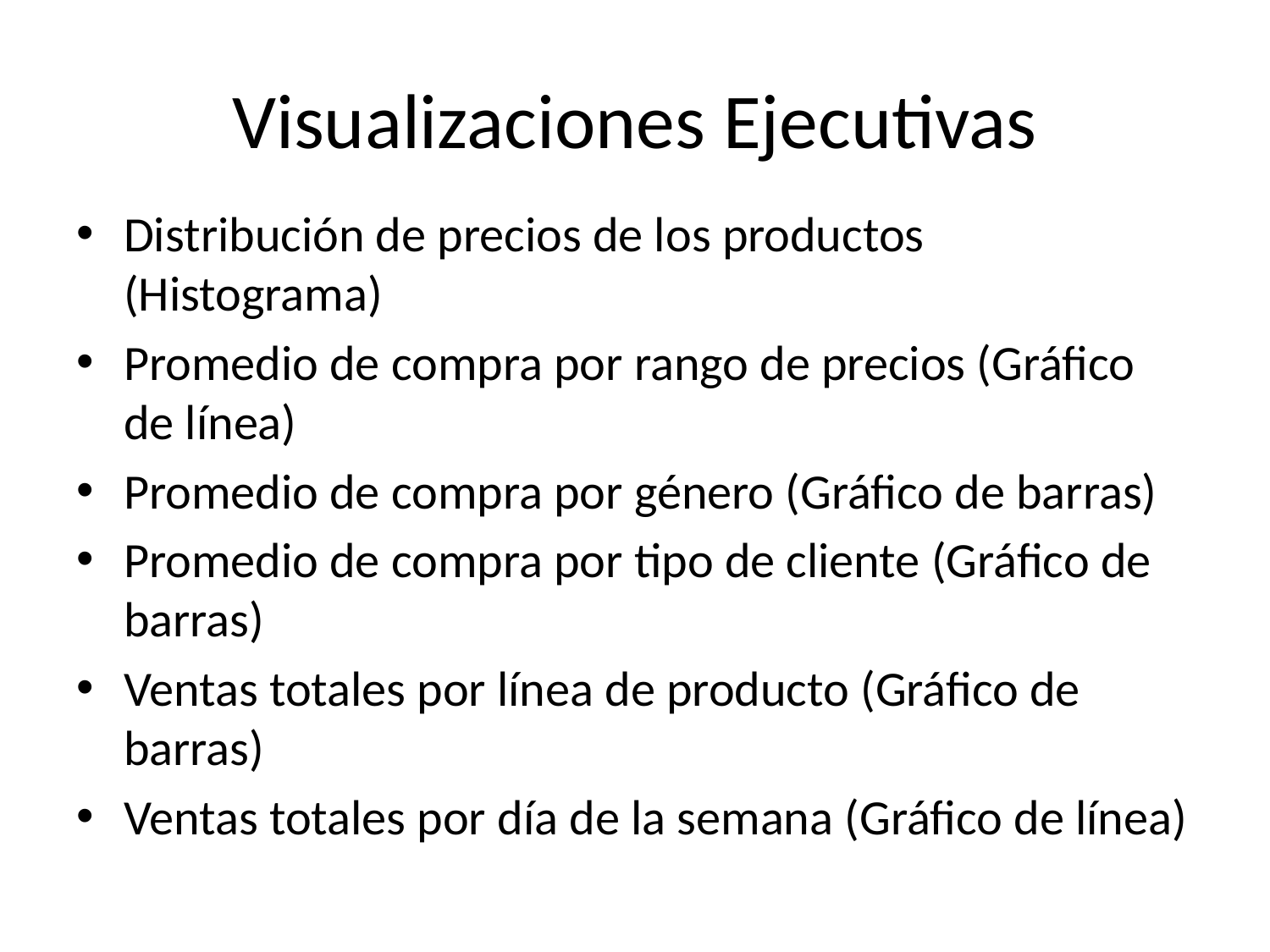

# Visualizaciones Ejecutivas
Distribución de precios de los productos (Histograma)
Promedio de compra por rango de precios (Gráfico de línea)
Promedio de compra por género (Gráfico de barras)
Promedio de compra por tipo de cliente (Gráfico de barras)
Ventas totales por línea de producto (Gráfico de barras)
Ventas totales por día de la semana (Gráfico de línea)